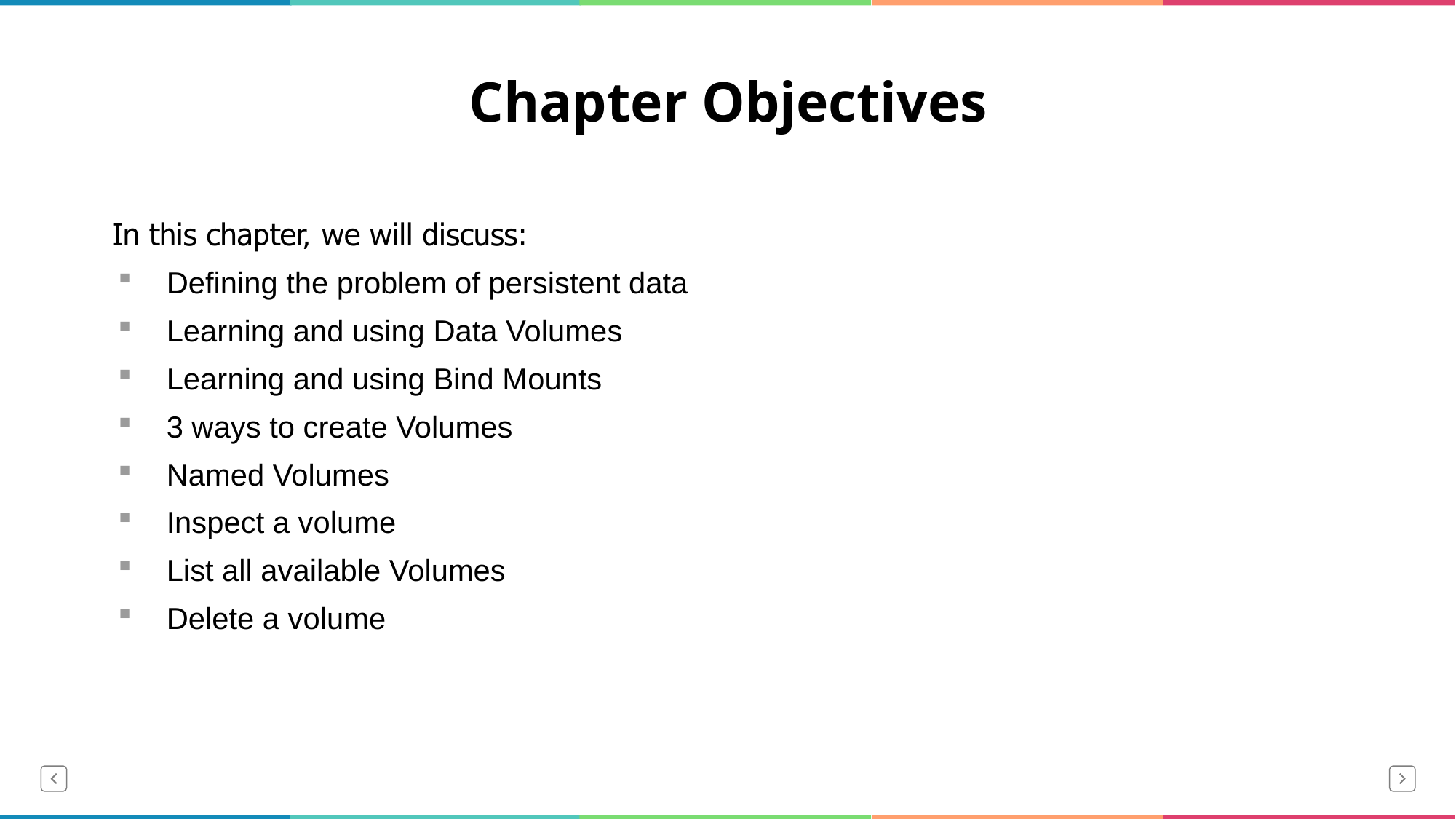

# Chapter Objectives

In this chapter, we will discuss:
Defining the problem of persistent data
Learning and using Data Volumes
Learning and using Bind Mounts
3 ways to create Volumes
Named Volumes
Inspect a volume
List all available Volumes
Delete a volume